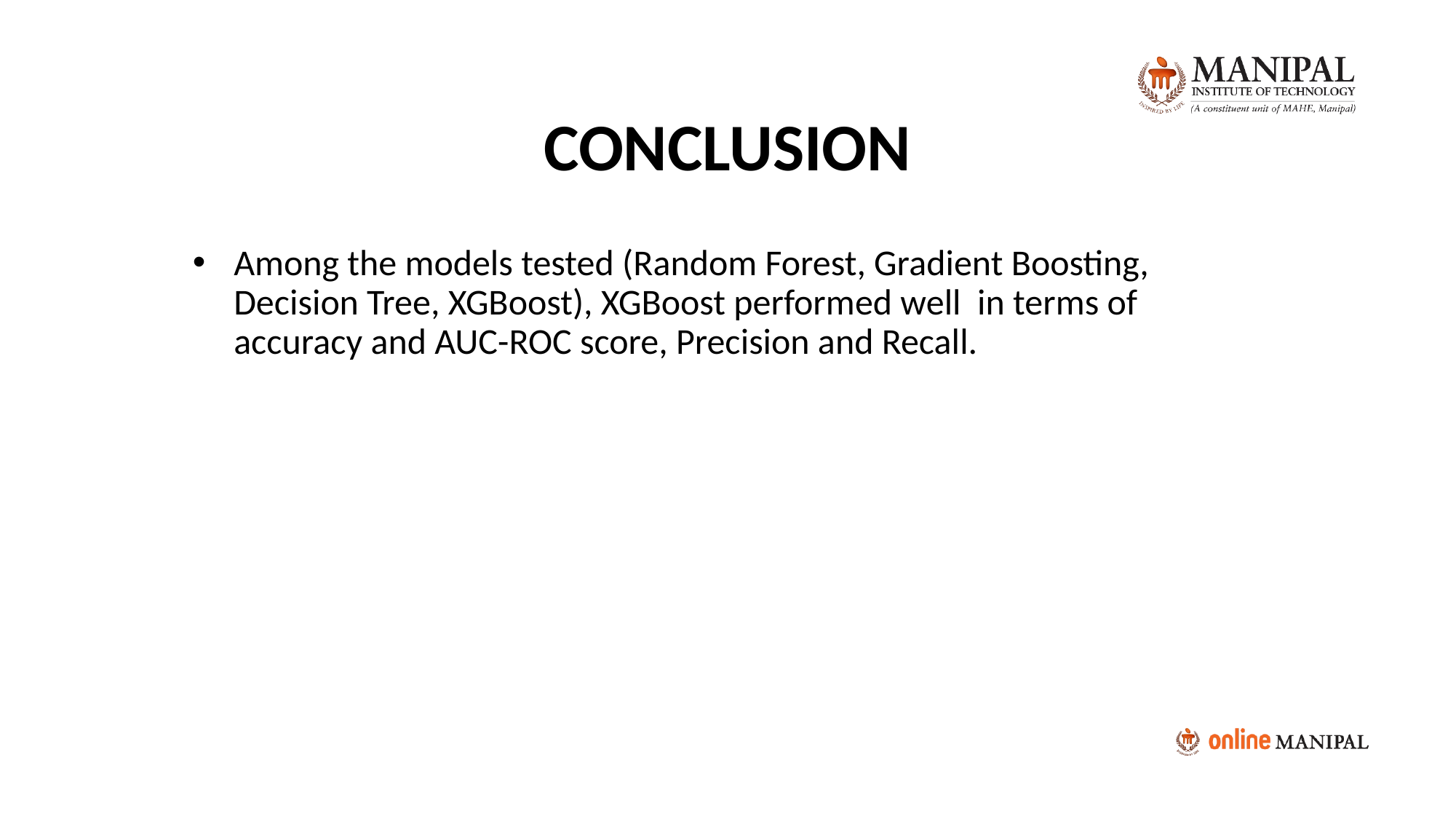

# CONCLUSION
Among the models tested (Random Forest, Gradient Boosting, Decision Tree, XGBoost), XGBoost performed well  in terms of accuracy and AUC-ROC score, Precision and Recall.